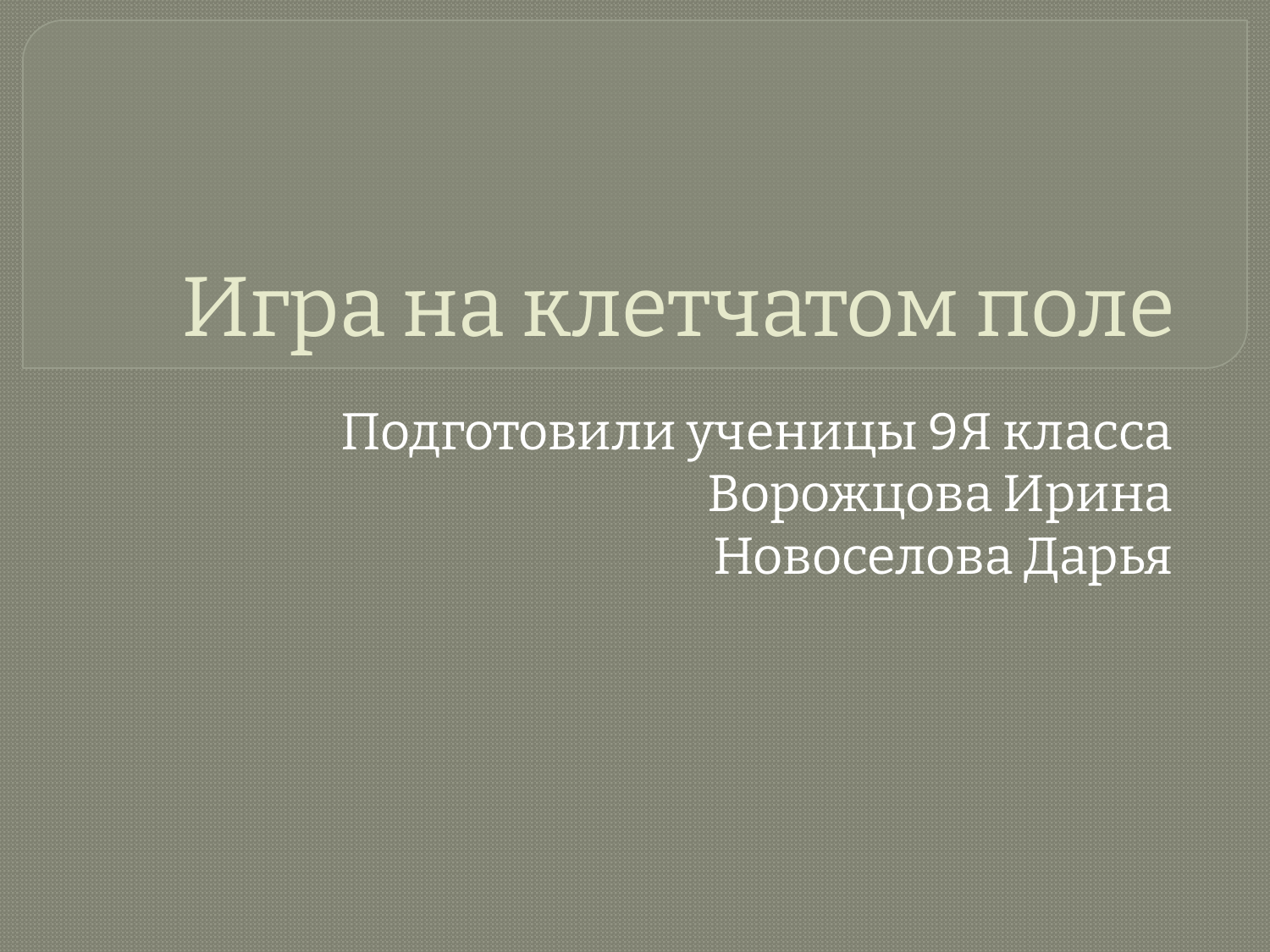

# Игра на клетчатом поле
Подготовили ученицы 9Я класса
Ворожцова Ирина
Новоселова Дарья